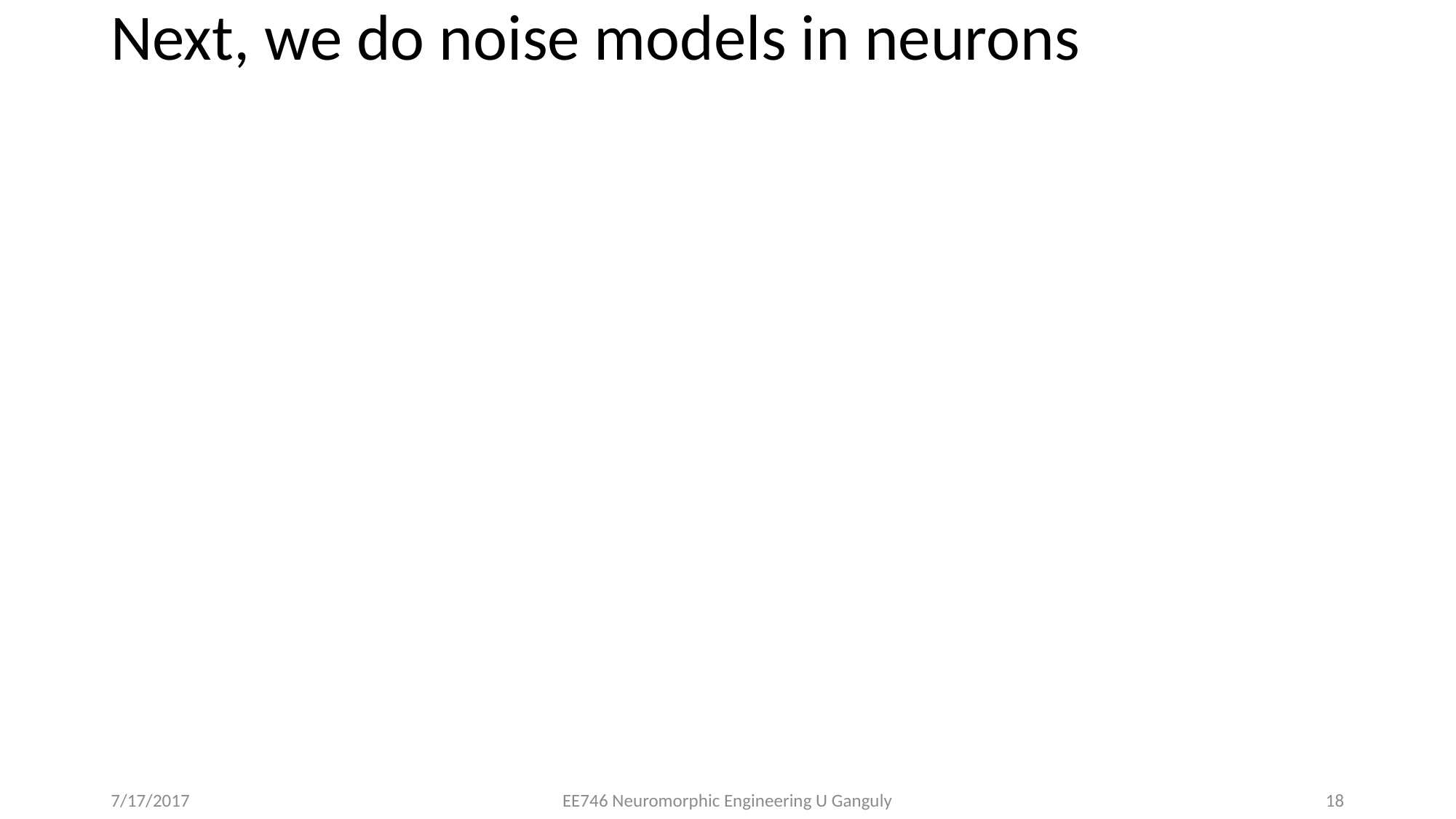

# Next, we do noise models in neurons
7/17/2017
EE746 Neuromorphic Engineering U Ganguly
18